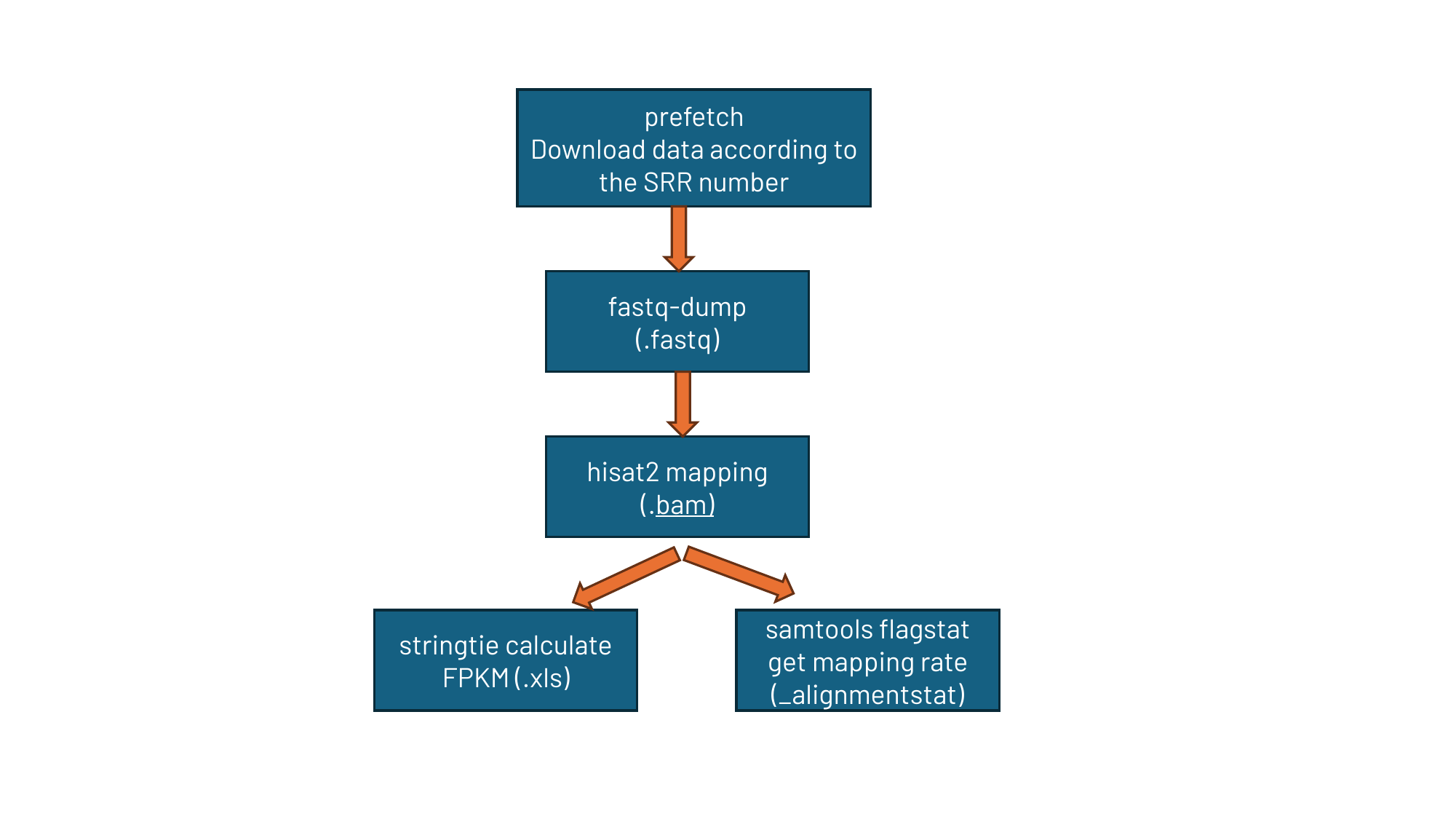

prefetch
Download data according to the SRR number

fastq-dump
(.fastq)

hisat2 mapping
(.bam)

stringtie calculate FPKM (.xls)
samtools flagstat get mapping rate (_alignmentstat)